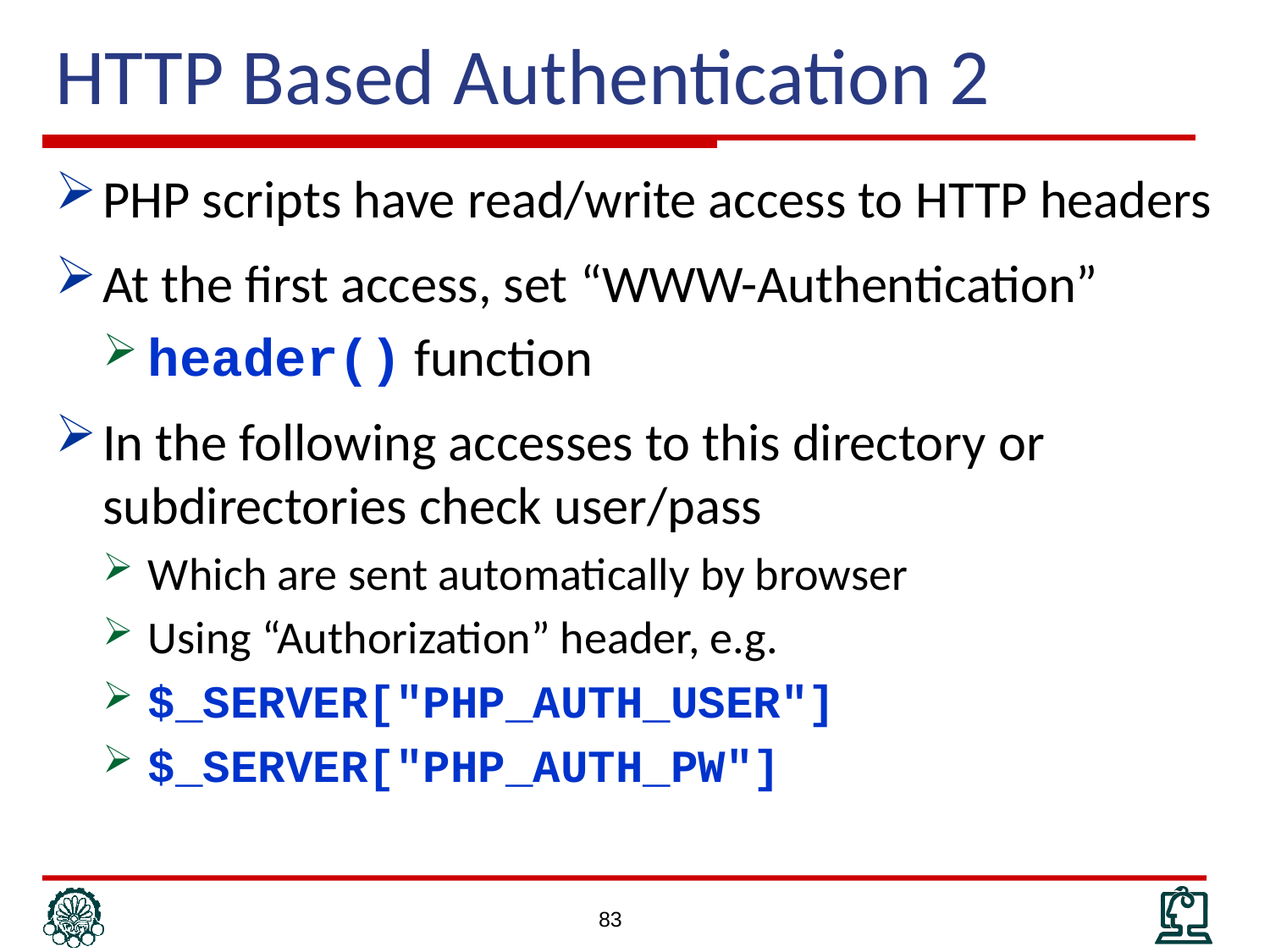

# HTTP Based Authentication 2
PHP scripts have read/write access to HTTP headers
At the first access, set “WWW-Authentication”
header() function
In the following accesses to this directory or subdirectories check user/pass
Which are sent automatically by browser
Using “Authorization” header, e.g.
$_SERVER["PHP_AUTH_USER"]
$_SERVER["PHP_AUTH_PW"]

83